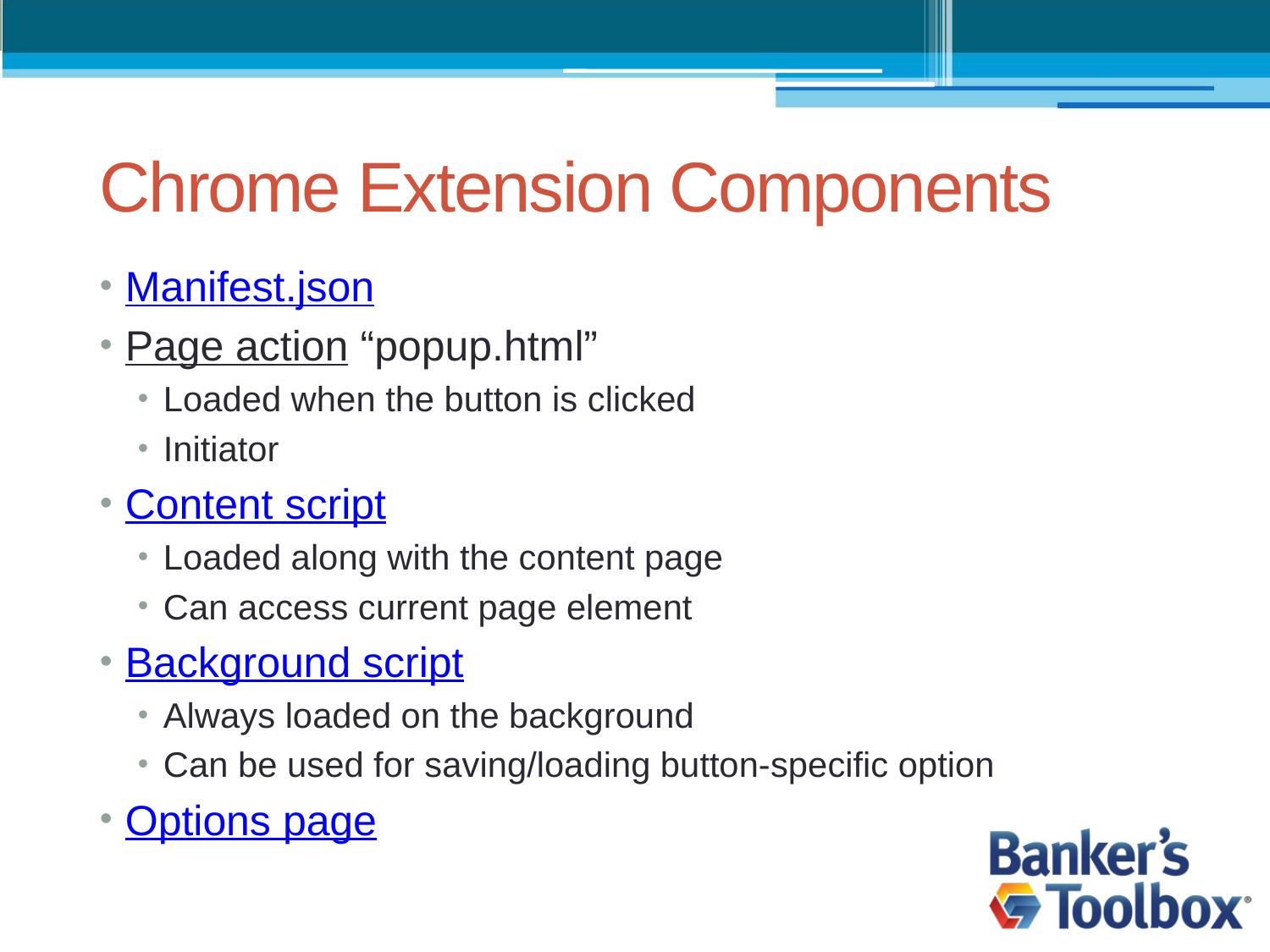

# Chrome Extension Components
Manifest.json
Page action “popup.html”
Loaded when the button is clicked
Initiator
Content script
Loaded along with the content page
Can access current page element
Background script
Always loaded on the background
Can be used for saving/loading button-specific option
Options page